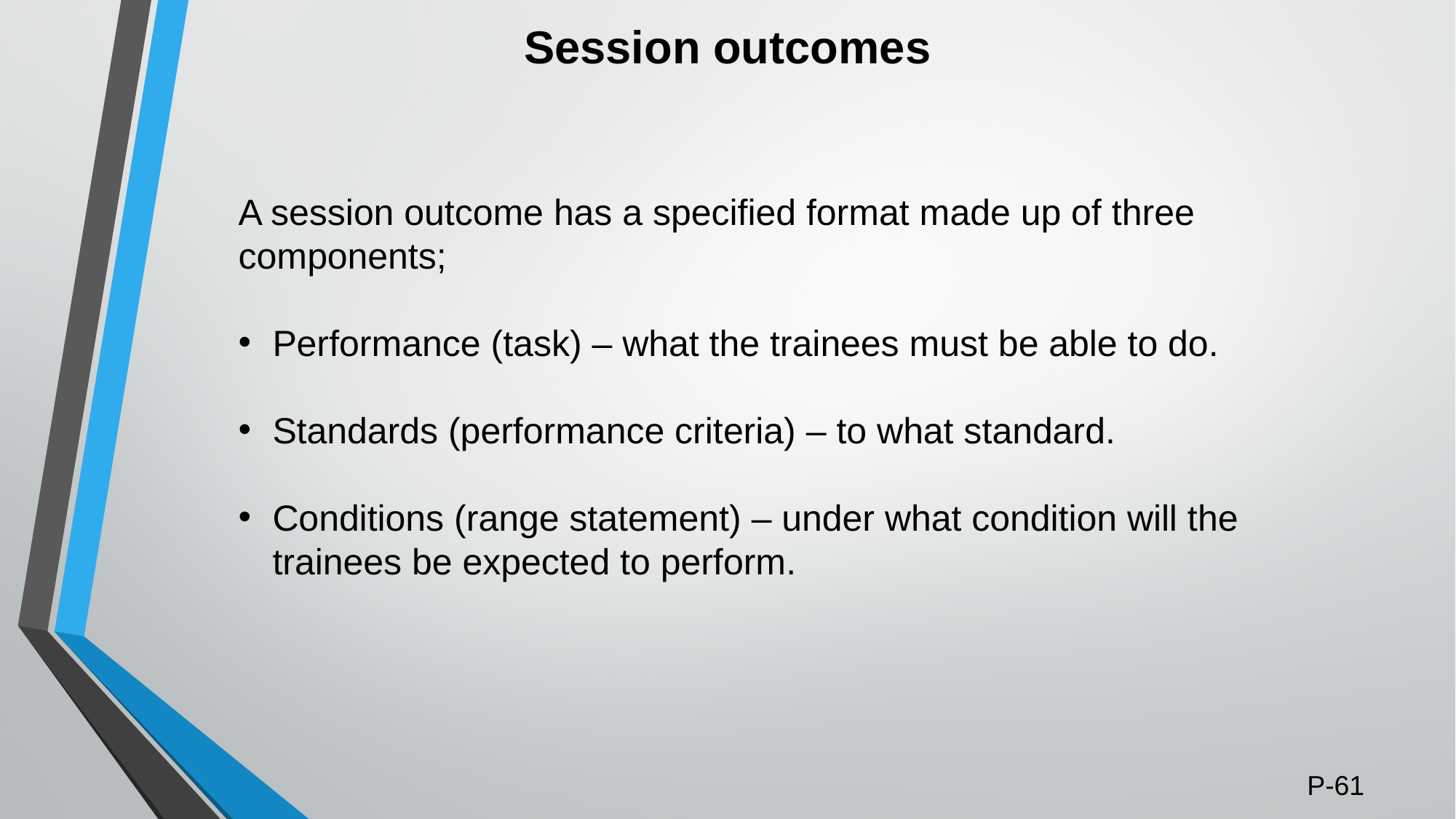

# Session outcomes
A session outcome has a specified format made up of three components;

Performance (task) – what the trainees must be able to do.

Standards (performance criteria) – to what standard.

Conditions (range statement) – under what condition will the trainees be expected to perform.

P-61